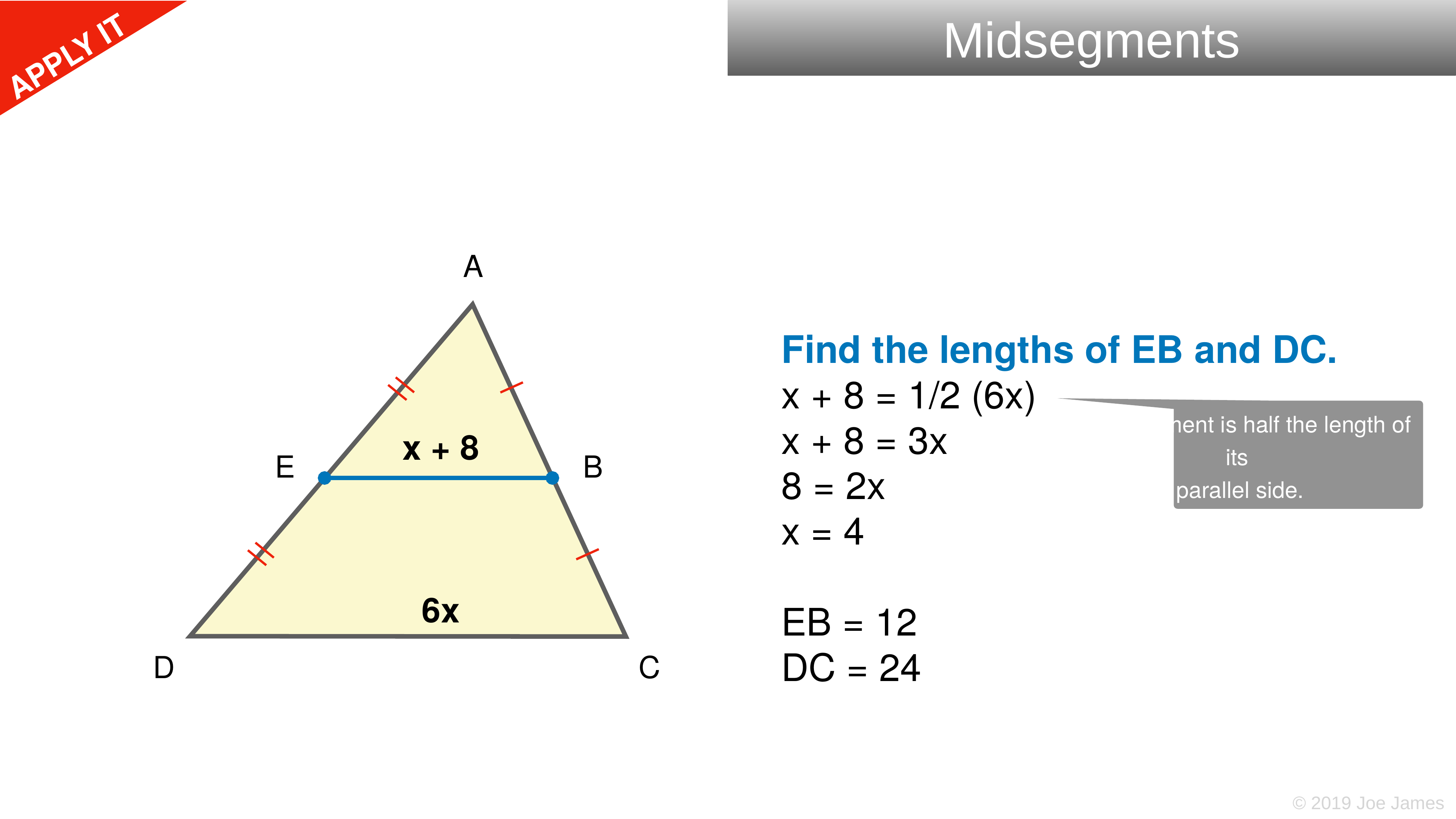

Midsegments
A
Find the lengths of EB and DC.
x + 8 = 1/2 (6x)
x + 8 = 3x
8 = 2x
x = 4

EB = 12
DC = 24

A midsegment is half the length of its
parallel side.
x + 8
E
B

6x
D
C